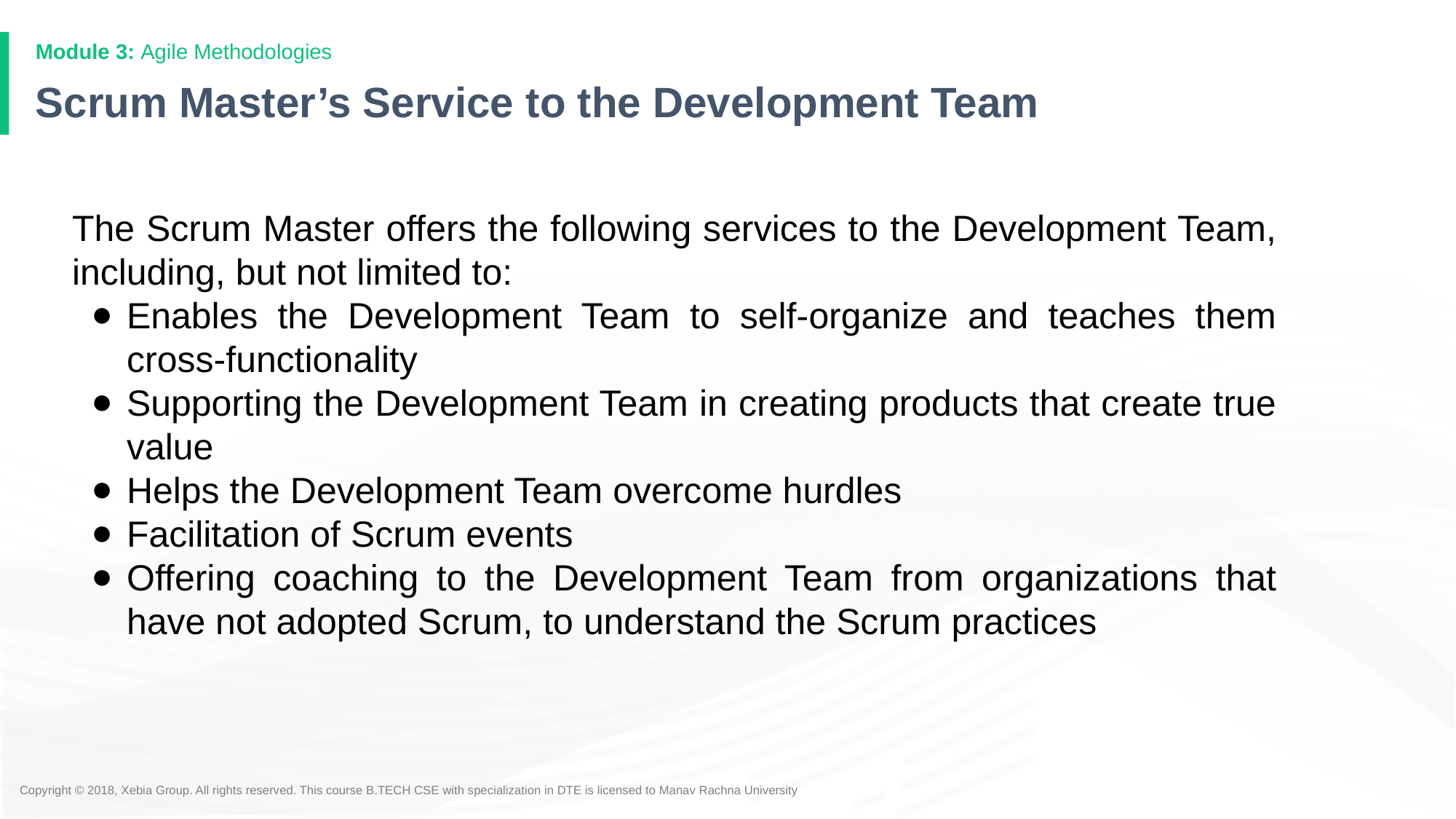

# Scrum Master’s Service to the Development Team

The Scrum Master offers the following services to the Development Team, including, but not limited to:
Enables the Development Team to self-organize and teaches them cross-functionality
Supporting the Development Team in creating products that create true value
Helps the Development Team overcome hurdles
Facilitation of Scrum events
Offering coaching to the Development Team from organizations that have not adopted Scrum, to understand the Scrum practices